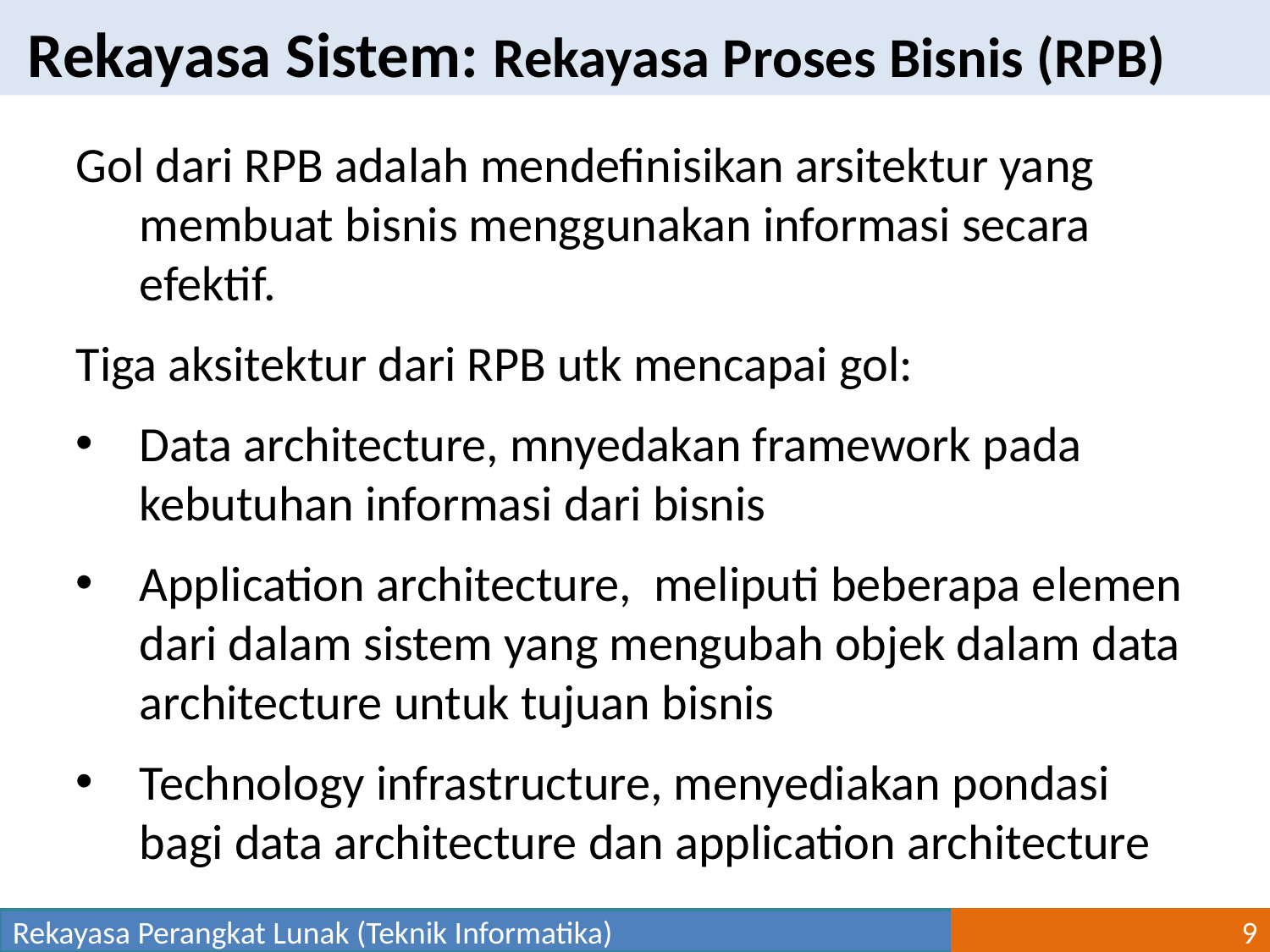

Rekayasa Sistem: Rekayasa Proses Bisnis (RPB)
Gol dari RPB adalah mendefinisikan arsitektur yang membuat bisnis menggunakan informasi secara efektif.
Tiga aksitektur dari RPB utk mencapai gol:
Data architecture, mnyedakan framework pada kebutuhan informasi dari bisnis
Application architecture,  meliputi beberapa elemen dari dalam sistem yang mengubah objek dalam data architecture untuk tujuan bisnis
Technology infrastructure, menyediakan pondasi bagi data architecture dan application architecture
Rekayasa Perangkat Lunak (Teknik Informatika)
9